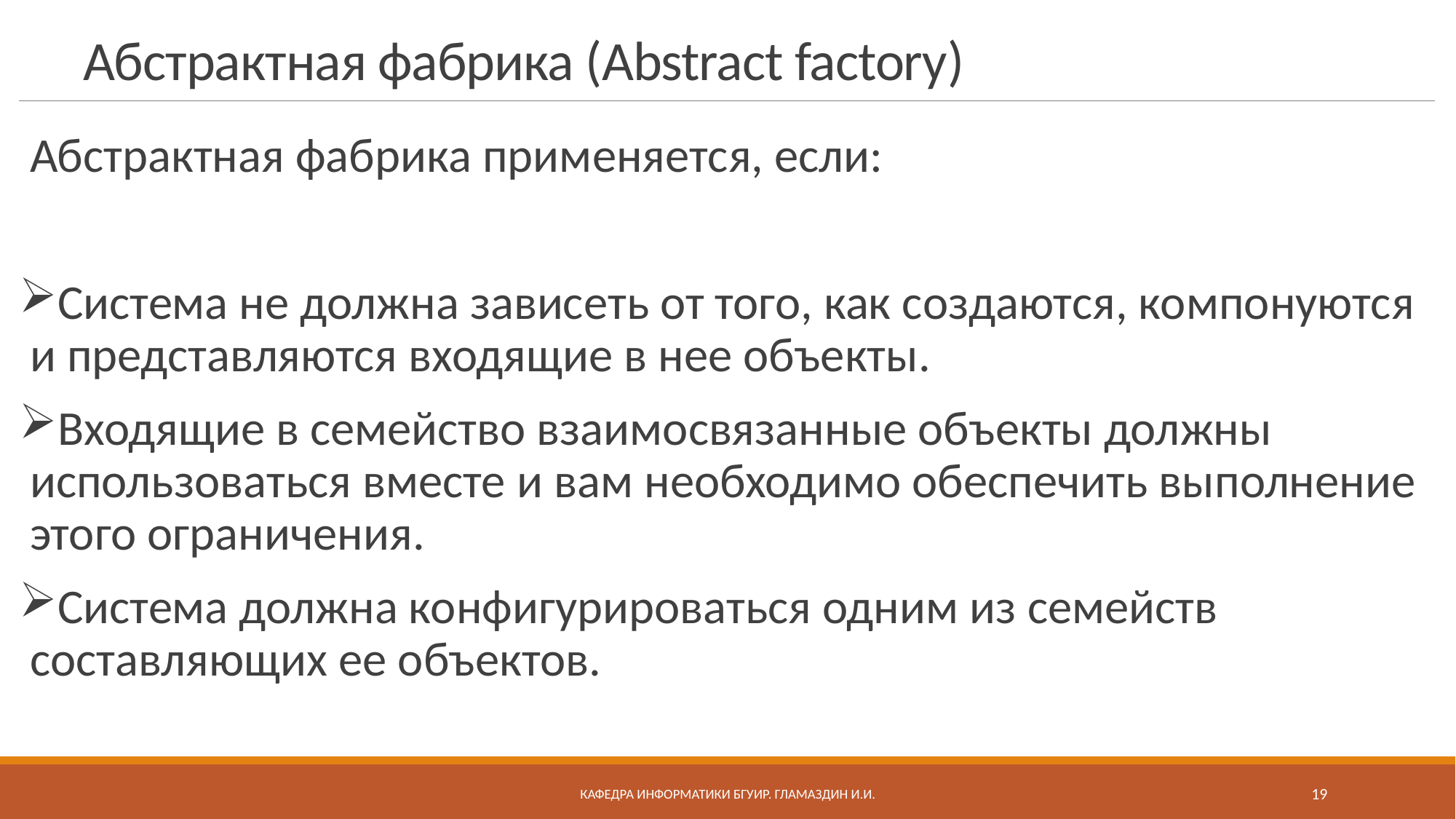

# Абстрактная фабрика (Abstract factory)
Абстрактная фабрика применяется, если:

Система не должна зависеть от того, как создаются, компонуются и представляются входящие в нее объекты.
Входящие в семейство взаимосвязанные объекты должны использоваться вместе и вам необходимо обеспечить выполнение этого ограничения.
Система должна конфигурироваться одним из семейств составляющих ее объектов.

Кафедра информатики бгуир. Гламаздин И.и.
19